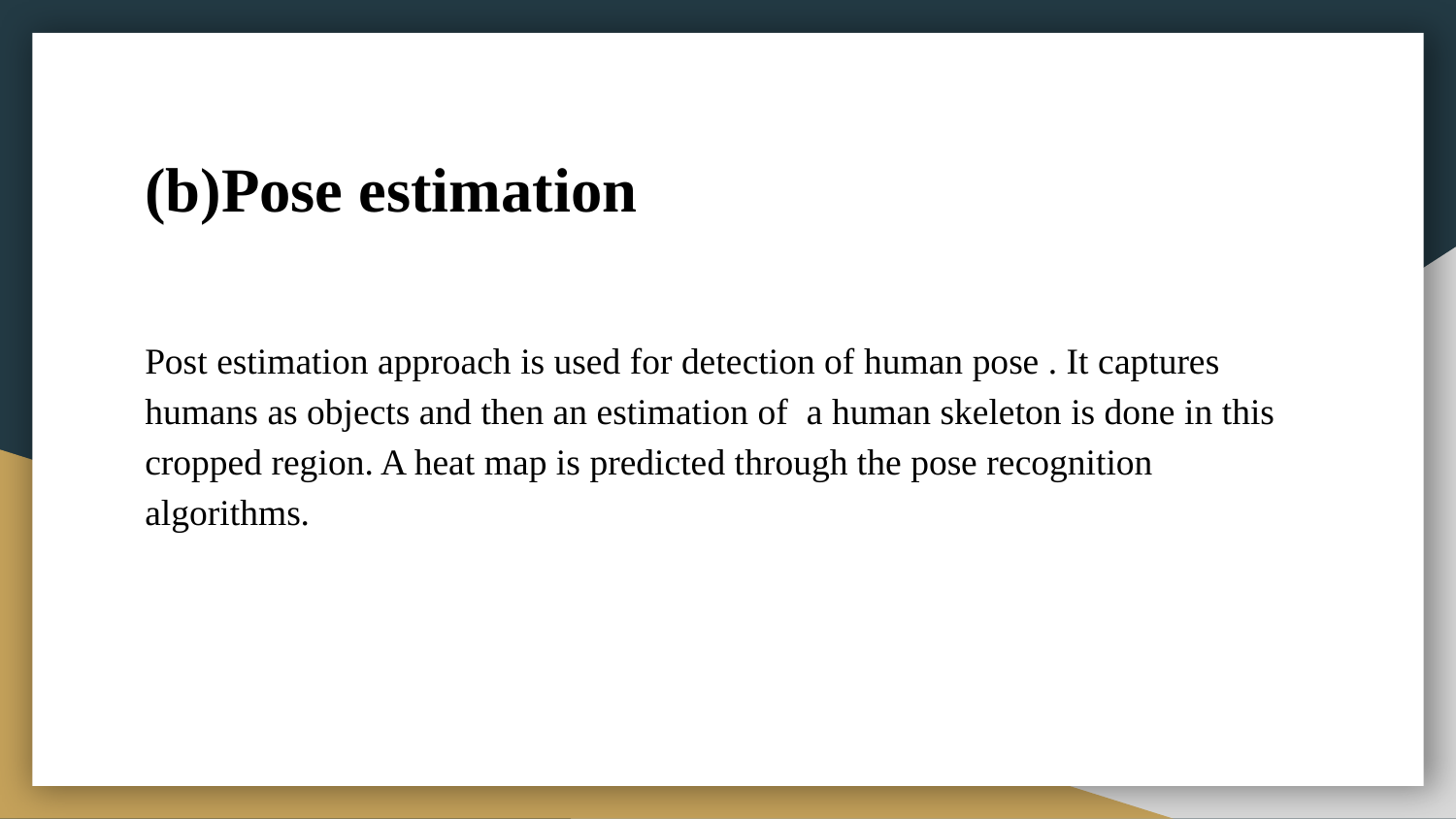

# (b)Pose estimation
Post estimation approach is used for detection of human pose . It captures humans as objects and then an estimation of  a human skeleton is done in this cropped region. A heat map is predicted through the pose recognition algorithms.